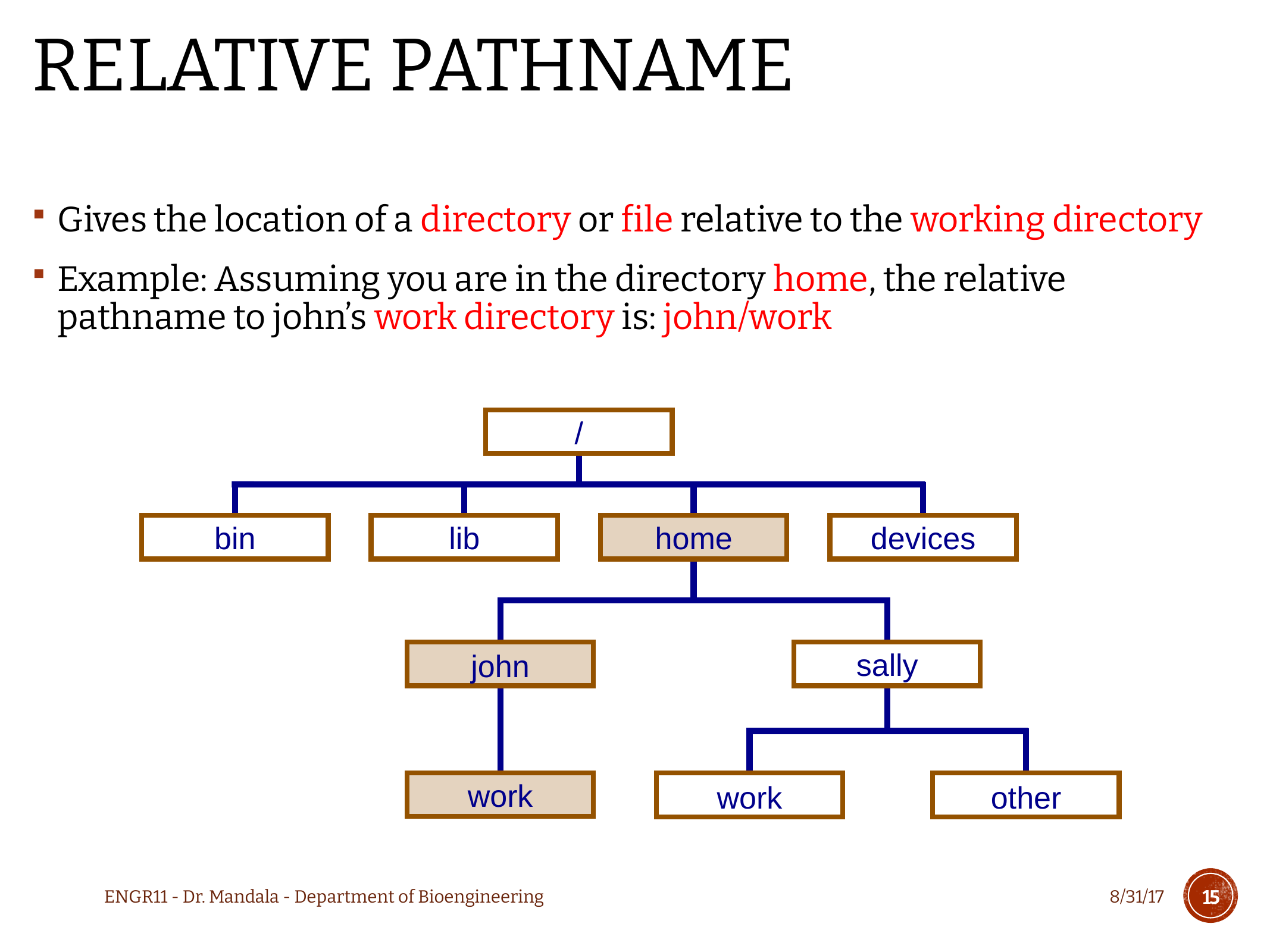

# Relative pathname
Gives the location of a directory or file relative to the working directory
Example: Assuming you are in the directory home, the relative pathname to john’s work directory is: john/work

/

lib
home
bin
devices

sally
john

work
work
other

ENGR11 - Dr. Mandala - Department of Bioengineering
8/31/17
15